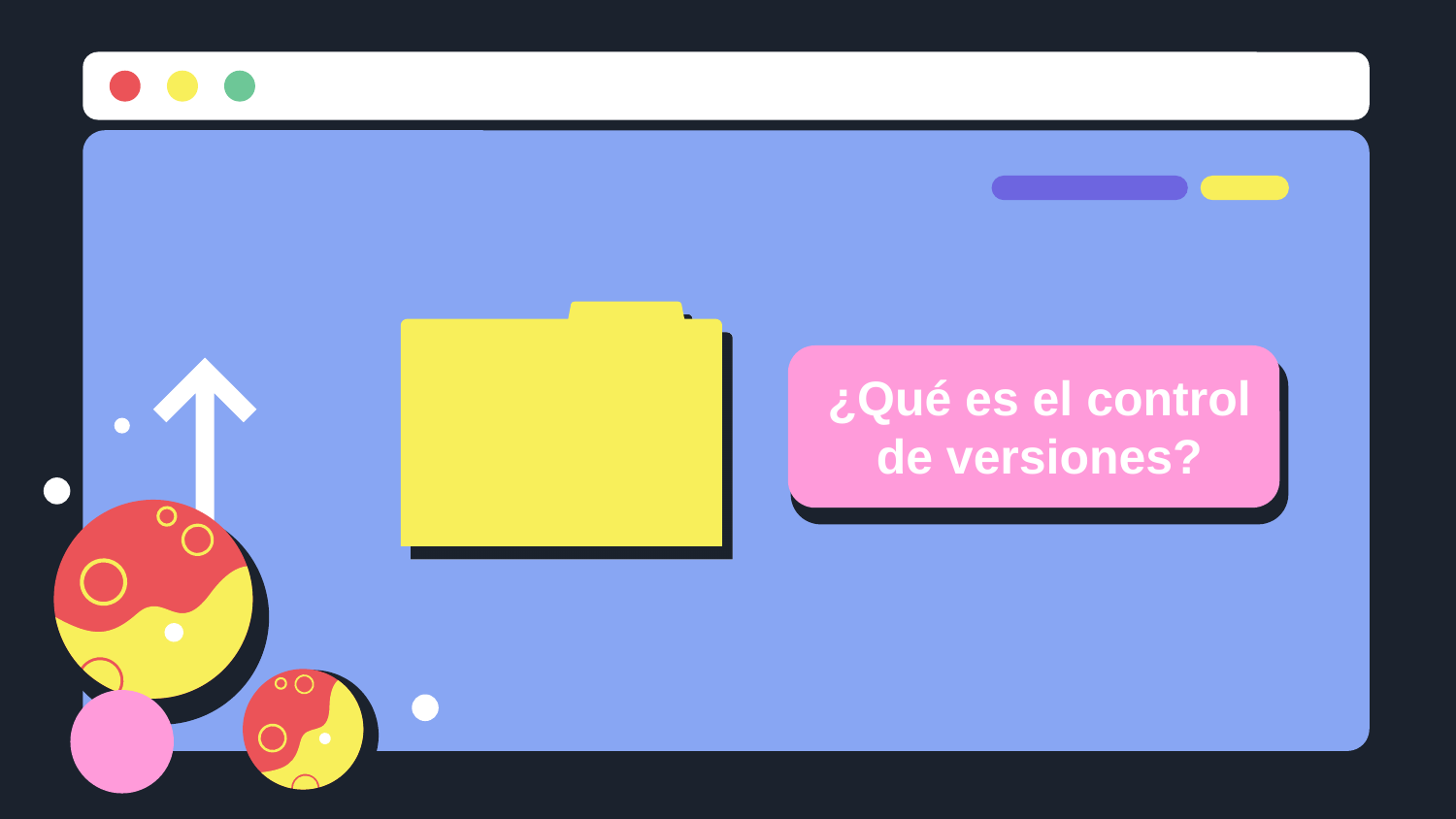

# ¿Qué es el control de versiones?